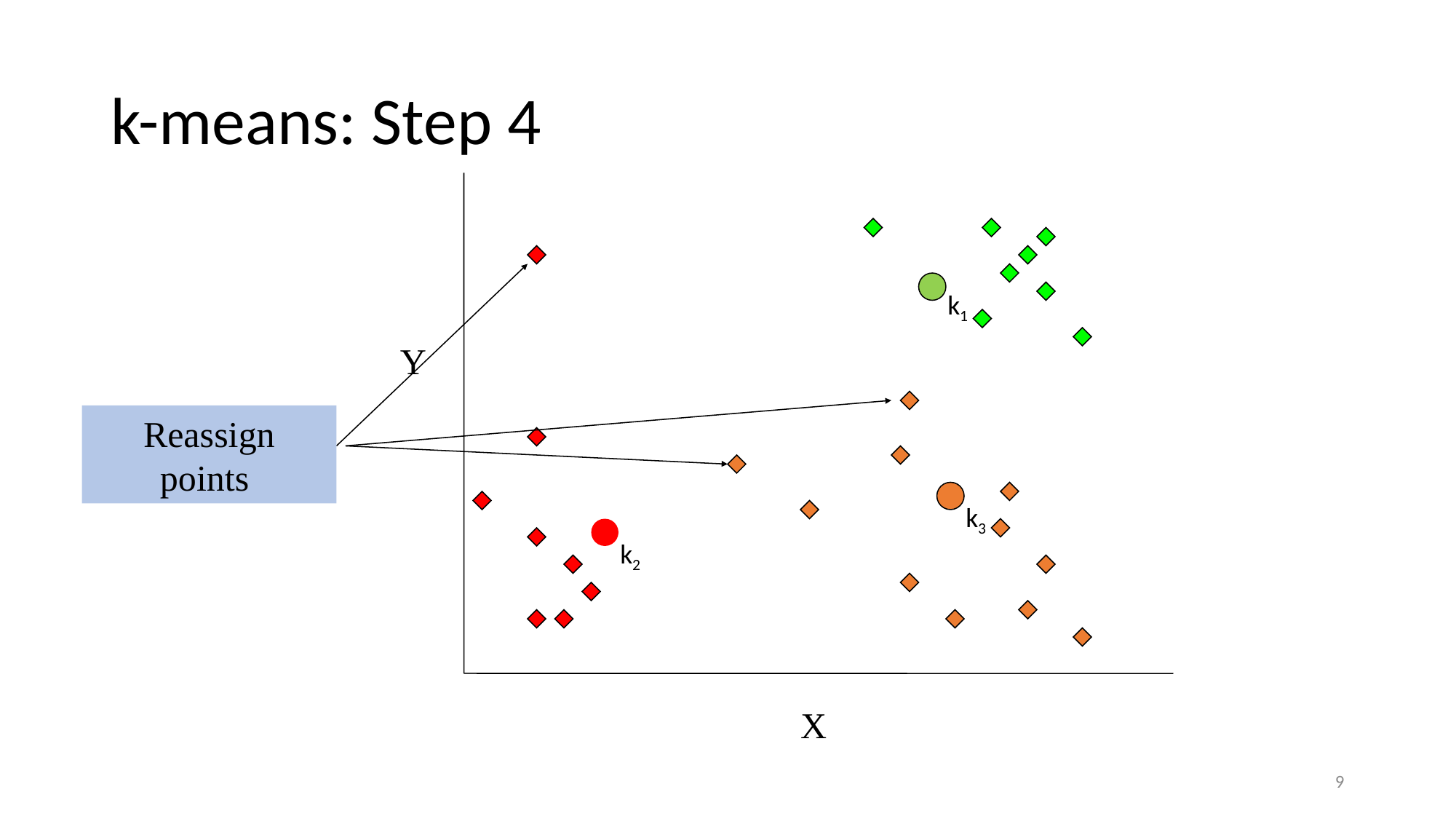

# k-means: Step 4

Y
X

k1

Reassign
points

k3

k2

9